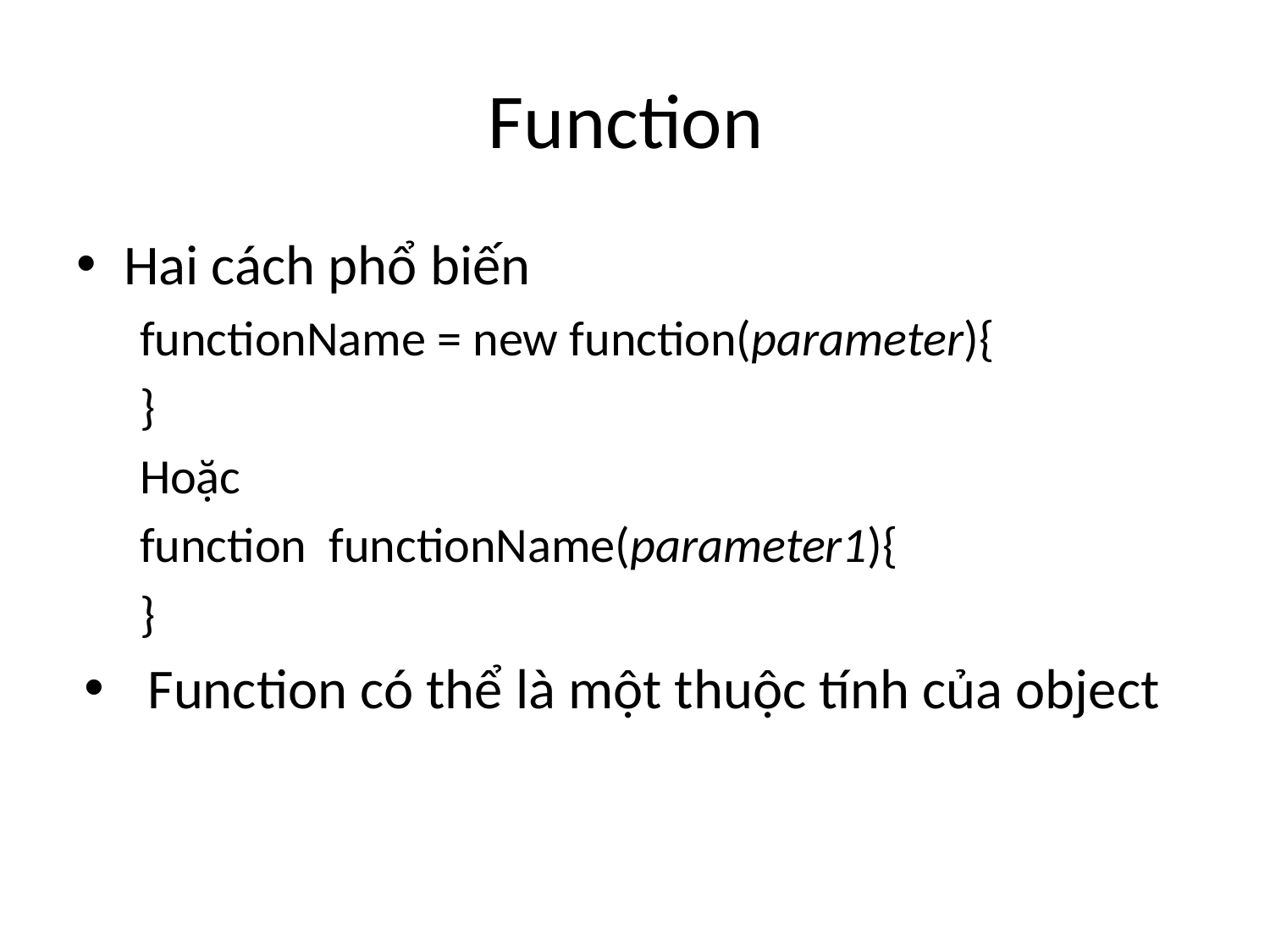

# Function
Hai cách phổ biến
functionName = new function(parameter){
}
Hoặc
function  functionName(parameter1){
}
Function có thể là một thuộc tính của object